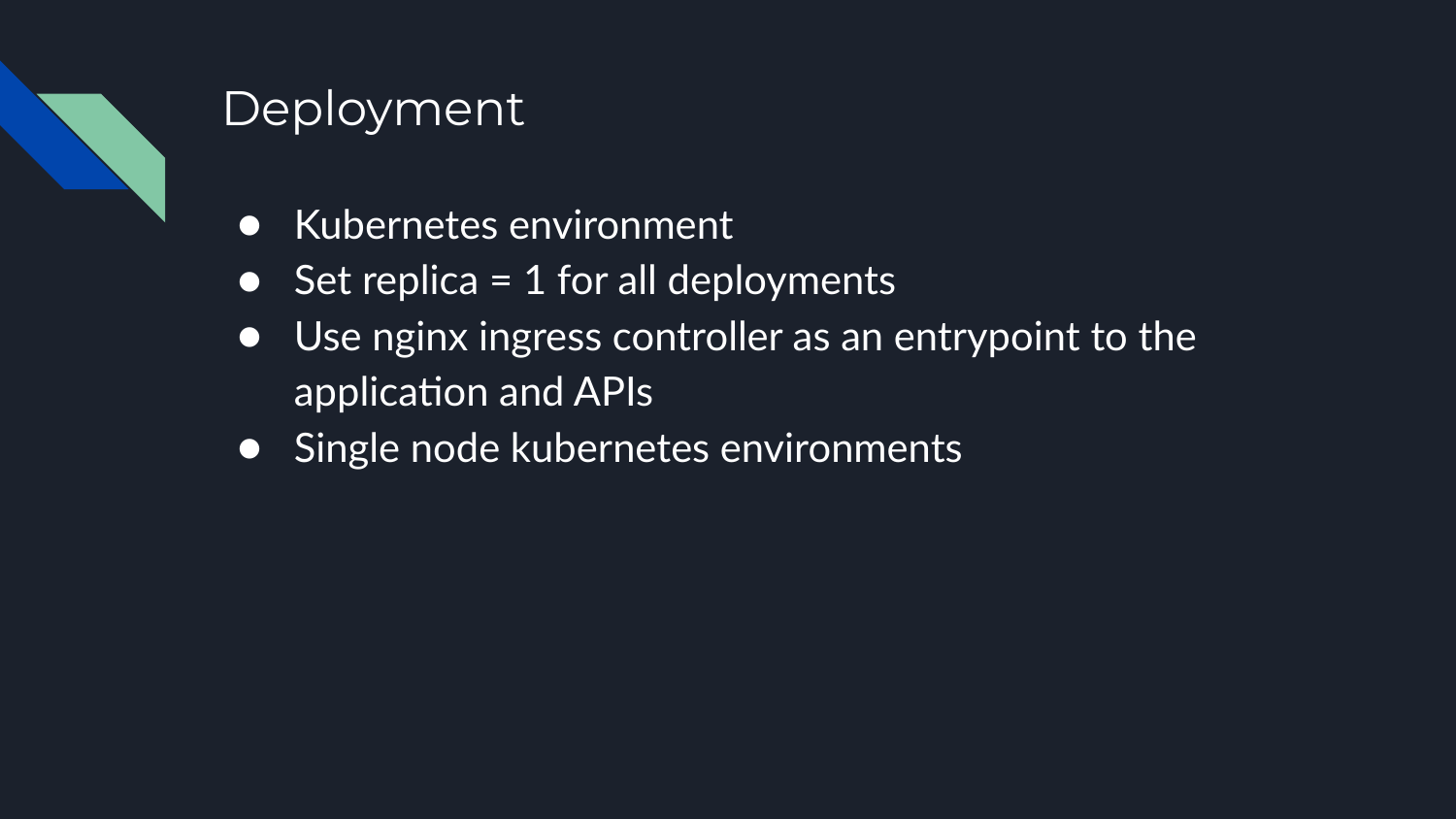

# Deployment
Kubernetes environment
Set replica = 1 for all deployments
Use nginx ingress controller as an entrypoint to the application and APIs
Single node kubernetes environments